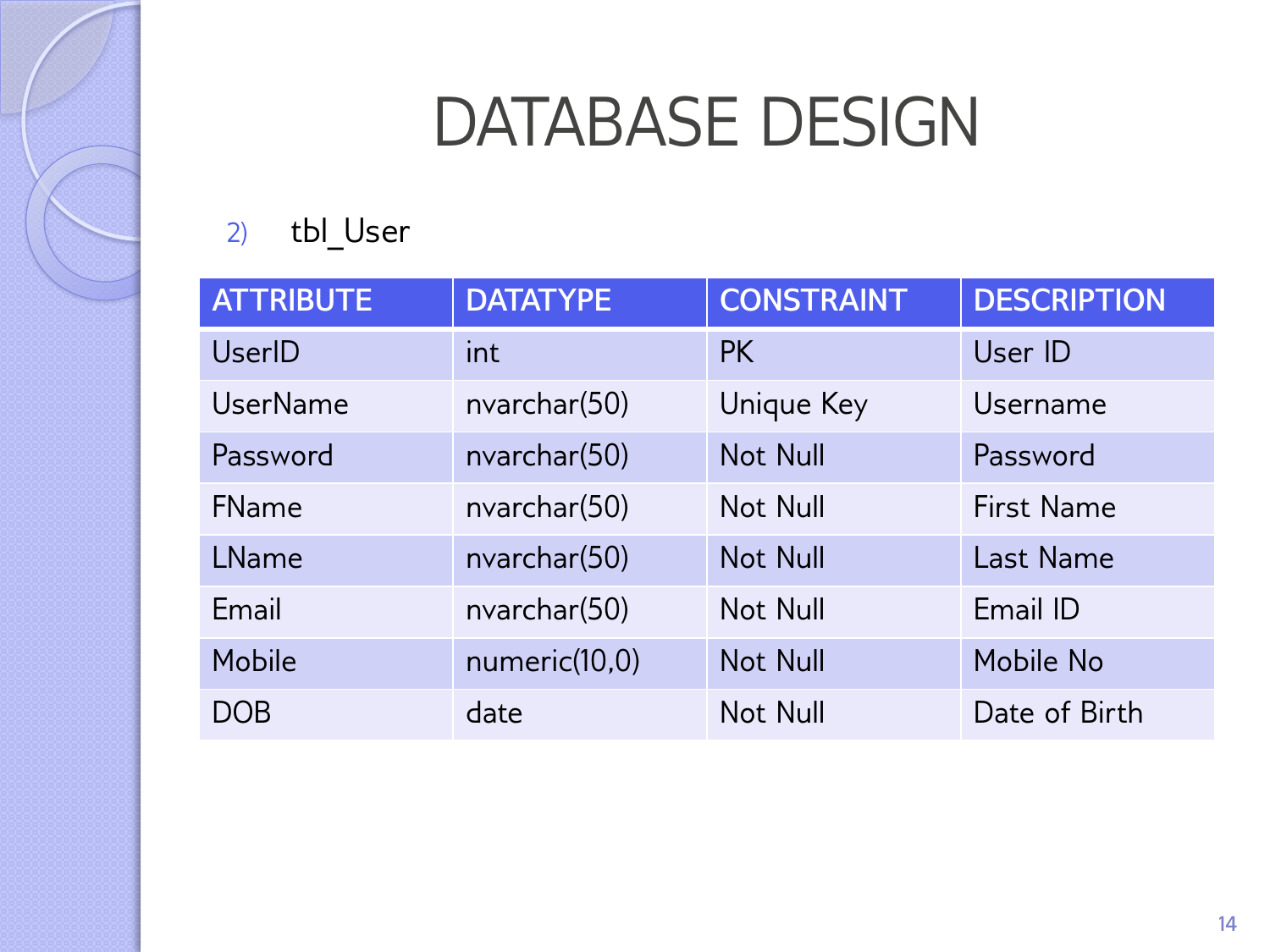

# DATABASE DESIGN
tbl_User

| ATTRIBUTE | DATATYPE | CONSTRAINT | DESCRIPTION |
| --- | --- | --- | --- |
| UserID | int | PK | User ID |
| UserName | nvarchar(50) | Unique Key | Username |
| Password | nvarchar(50) | Not Null | Password |
| FName | nvarchar(50) | Not Null | First Name |
| LName | nvarchar(50) | Not Null | Last Name |
| Email | nvarchar(50) | Not Null | Email ID |
| Mobile | numeric(10,0) | Not Null | Mobile No |
| DOB | date | Not Null | Date of Birth |
14